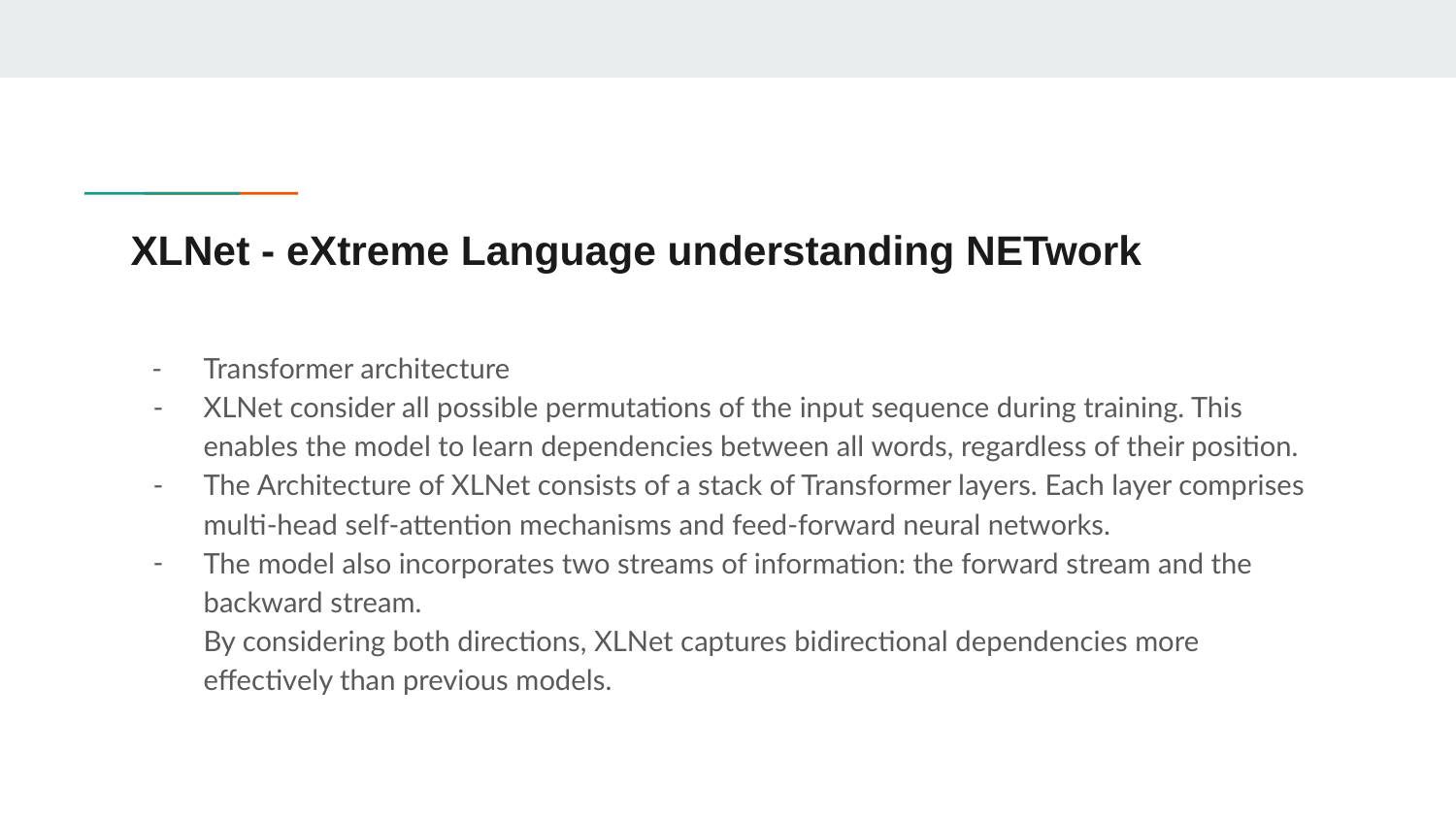

# XLNet - eXtreme Language understanding NETwork
Transformer architecture
XLNet consider all possible permutations of the input sequence during training. This enables the model to learn dependencies between all words, regardless of their position.
The Architecture of XLNet consists of a stack of Transformer layers. Each layer comprises multi-head self-attention mechanisms and feed-forward neural networks.
The model also incorporates two streams of information: the forward stream and the backward stream.
By considering both directions, XLNet captures bidirectional dependencies more effectively than previous models.